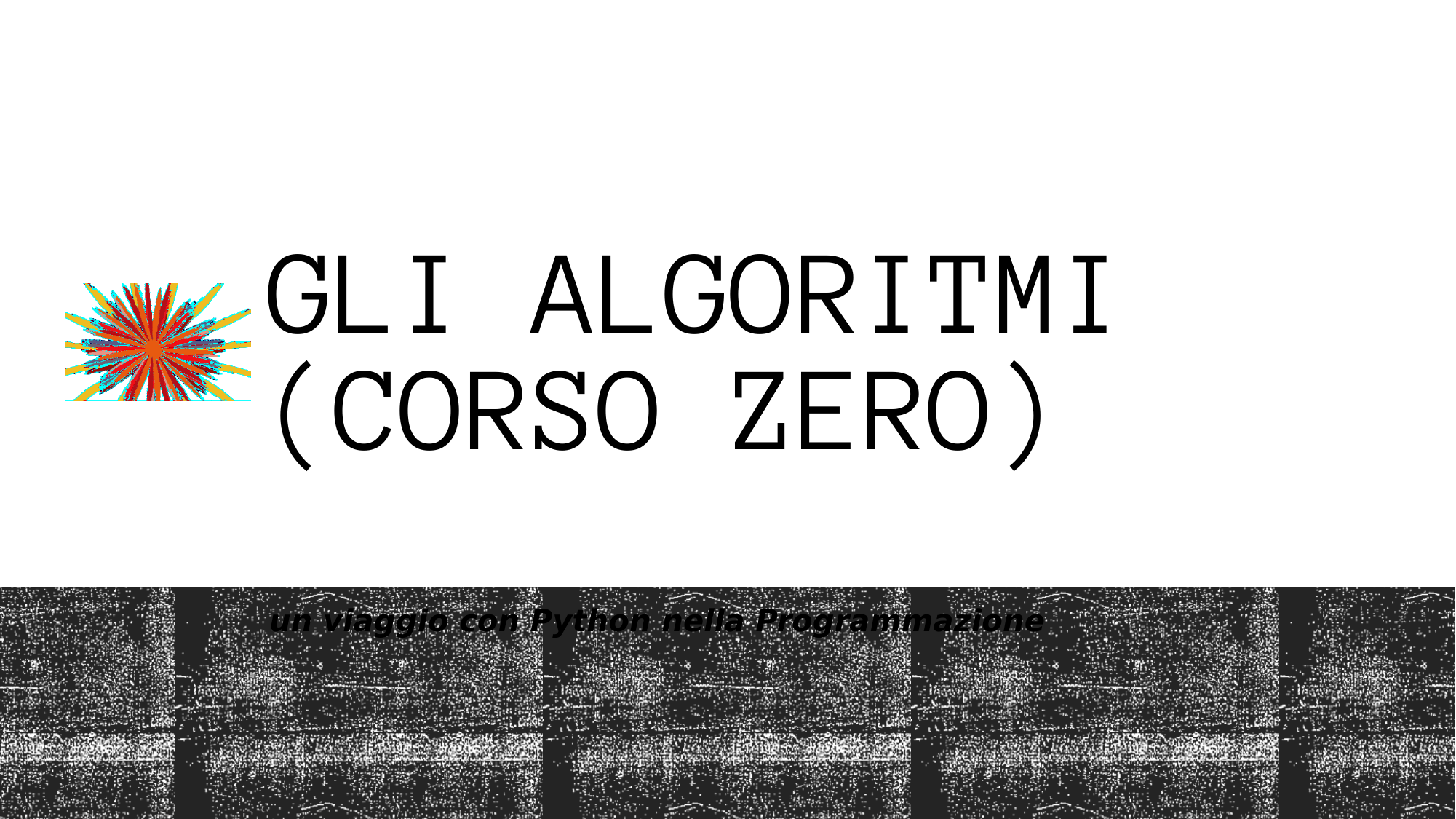

# Gli Algoritmi (Corso Zero)
un viaggio con Python nella Programmazione